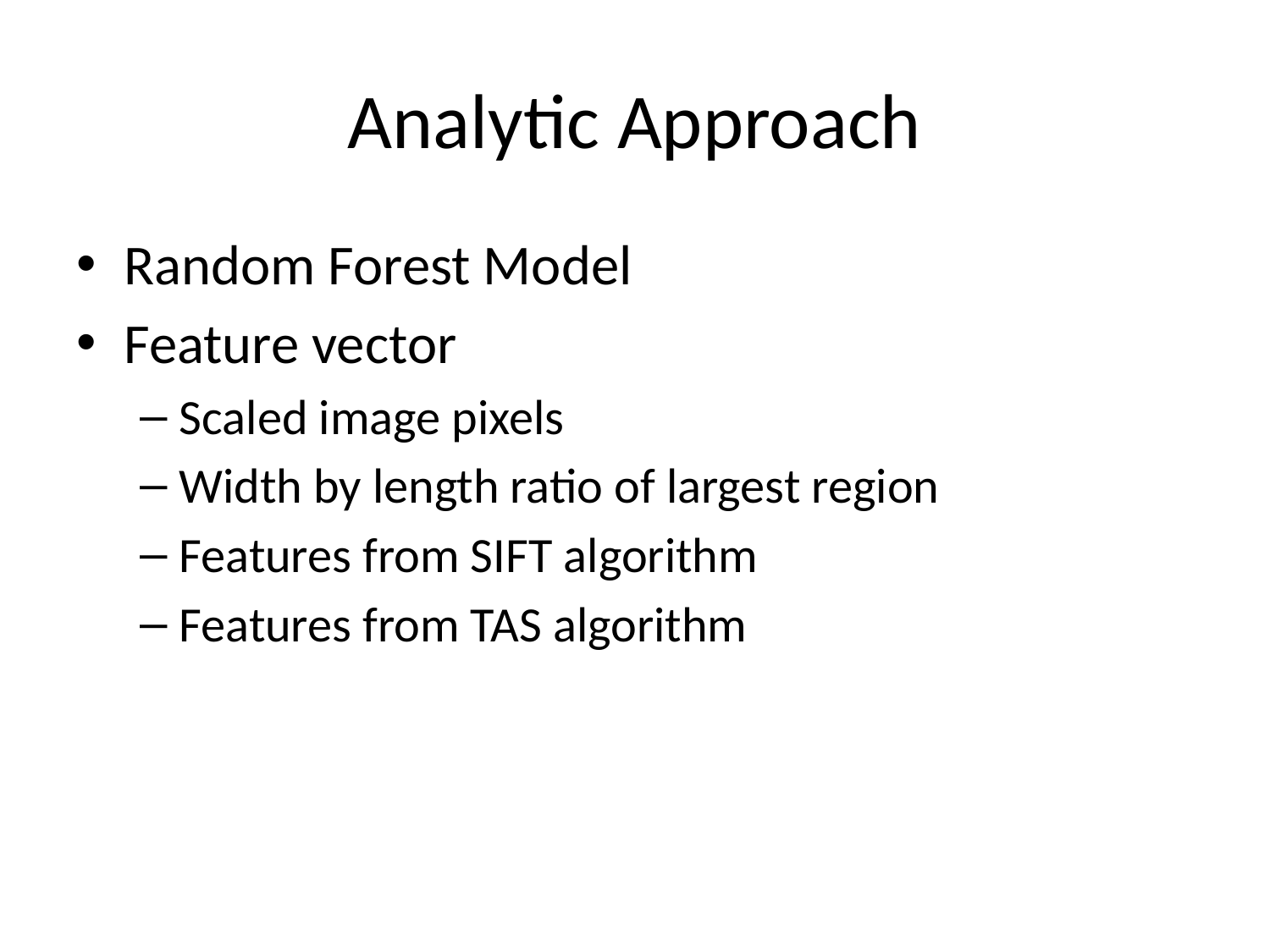

# Analytic Approach
Random Forest Model
Feature vector
Scaled image pixels
Width by length ratio of largest region
Features from SIFT algorithm
Features from TAS algorithm